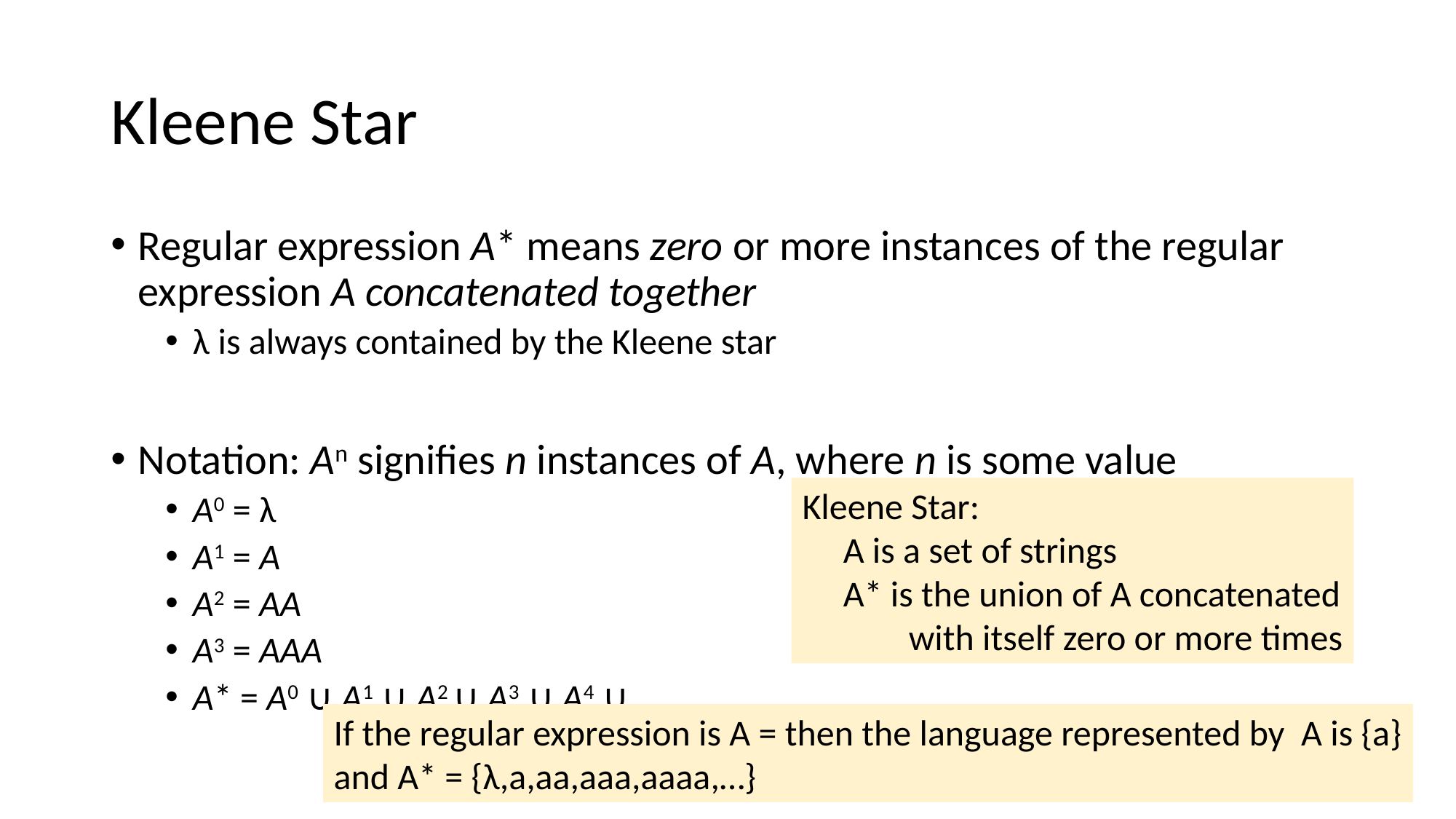

# Kleene Star
Regular expression A* means zero or more instances of the regular expression A concatenated together
λ is always contained by the Kleene star

Notation: An signifies n instances of A, where n is some value
A0 = λ
A1 = A
A2 = AA
A3 = AAA
A* = A0 ∪ A1 ∪ A2 ∪ A3 ∪ A4 ∪ …
Kleene Star:
     A is a set of strings
     A* is the union of A concatenated
             with itself zero or more times
If the regular expression is A = then the language represented by  A is {a}
and A* = {λ,a,aa,aaa,aaaa,…}